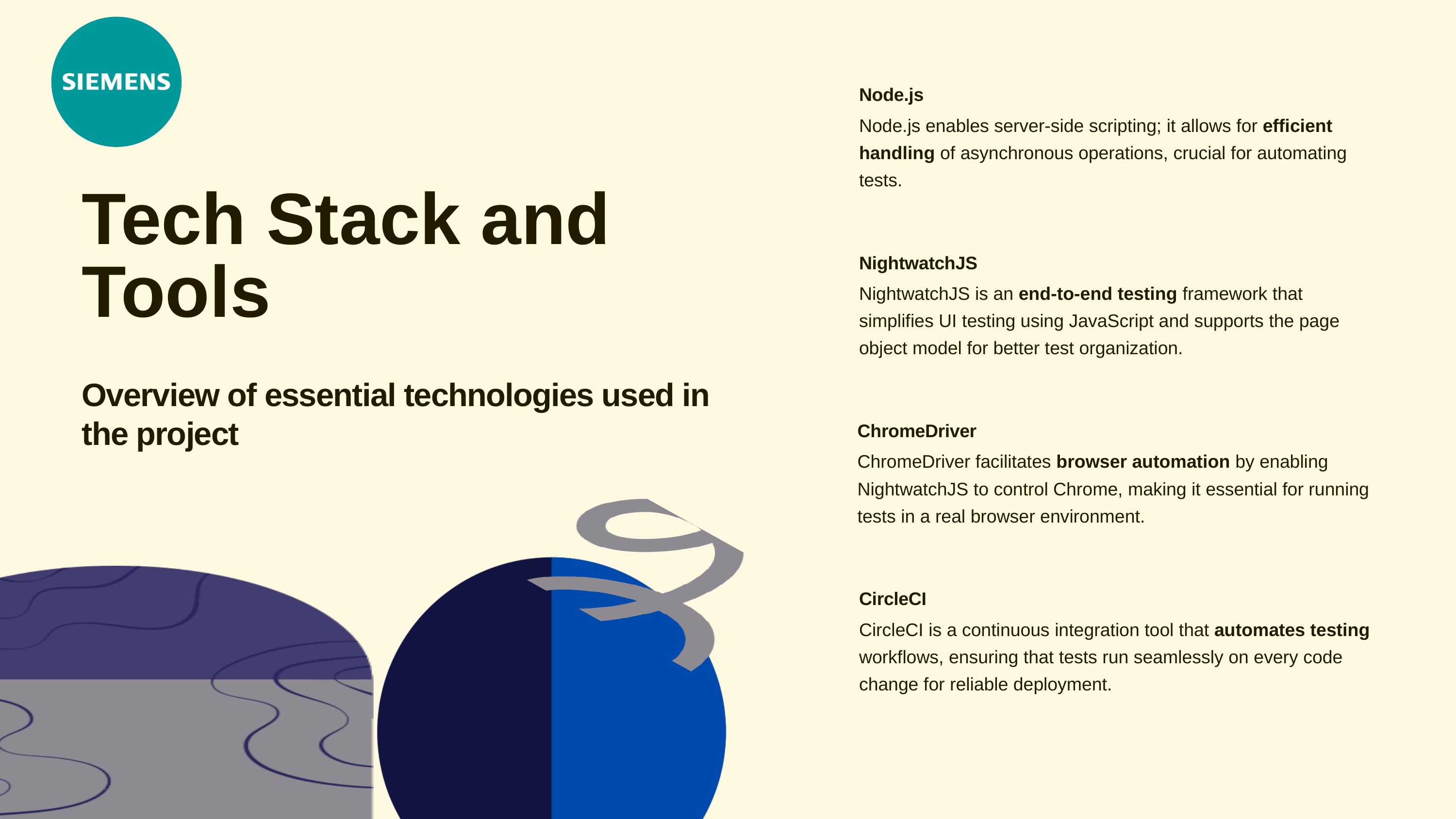

Node.js
Node.js enables server-side scripting; it allows for efficient handling of asynchronous operations, crucial for automating tests.
NightwatchJS
NightwatchJS is an end-to-end testing framework that simplifies UI testing using JavaScript and supports the page object model for better test organization.
ChromeDriver
ChromeDriver facilitates browser automation by enabling NightwatchJS to control Chrome, making it essential for running tests in a real browser environment.
CircleCI
CircleCI is a continuous integration tool that automates testing workflows, ensuring that tests run seamlessly on every code change for reliable deployment.
Tech Stack and Tools
Overview of essential technologies used in the project